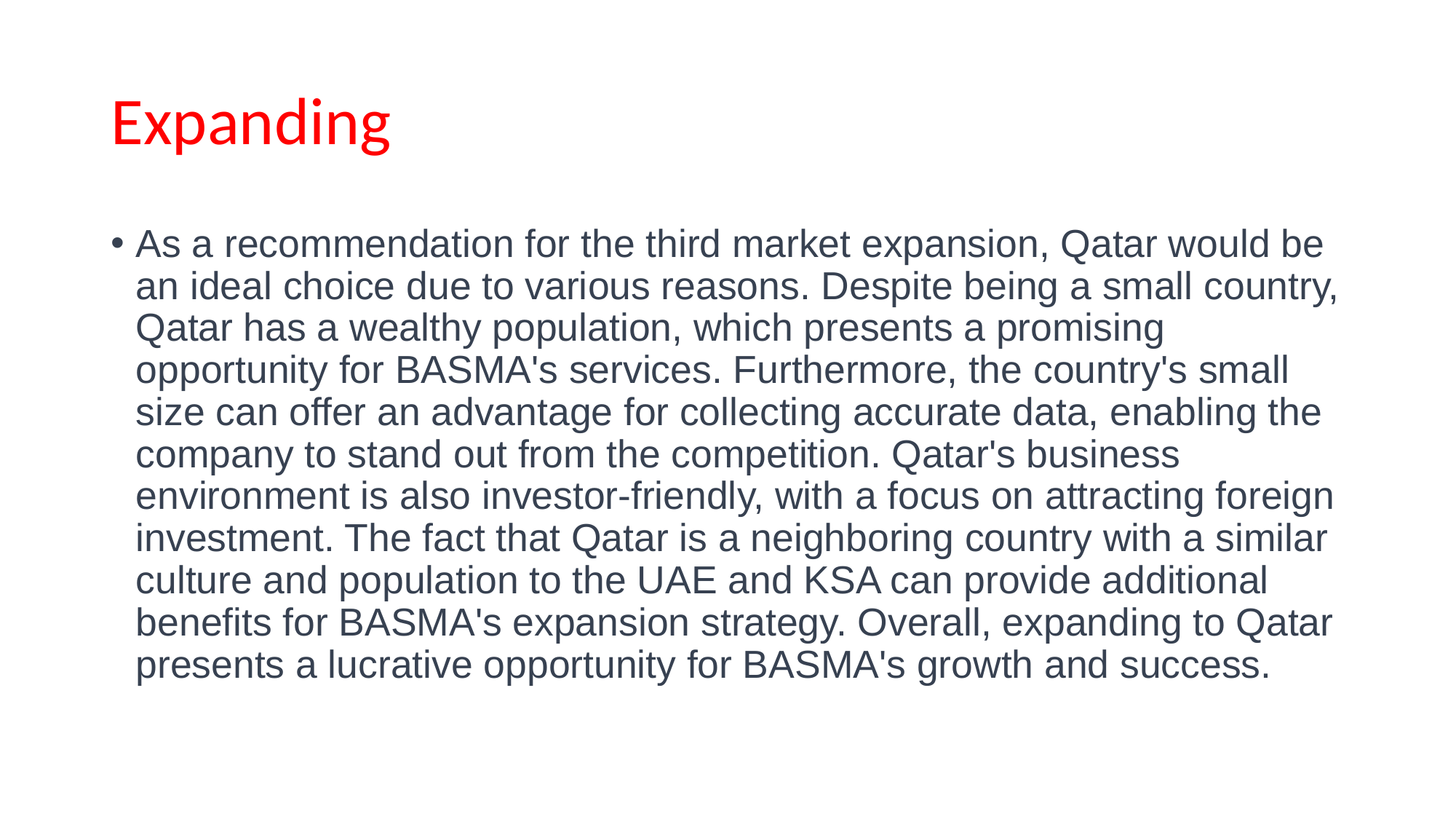

# Expanding
As a recommendation for the third market expansion, Qatar would be an ideal choice due to various reasons. Despite being a small country, Qatar has a wealthy population, which presents a promising opportunity for BASMA's services. Furthermore, the country's small size can offer an advantage for collecting accurate data, enabling the company to stand out from the competition. Qatar's business environment is also investor-friendly, with a focus on attracting foreign investment. The fact that Qatar is a neighboring country with a similar culture and population to the UAE and KSA can provide additional benefits for BASMA's expansion strategy. Overall, expanding to Qatar presents a lucrative opportunity for BASMA's growth and success.